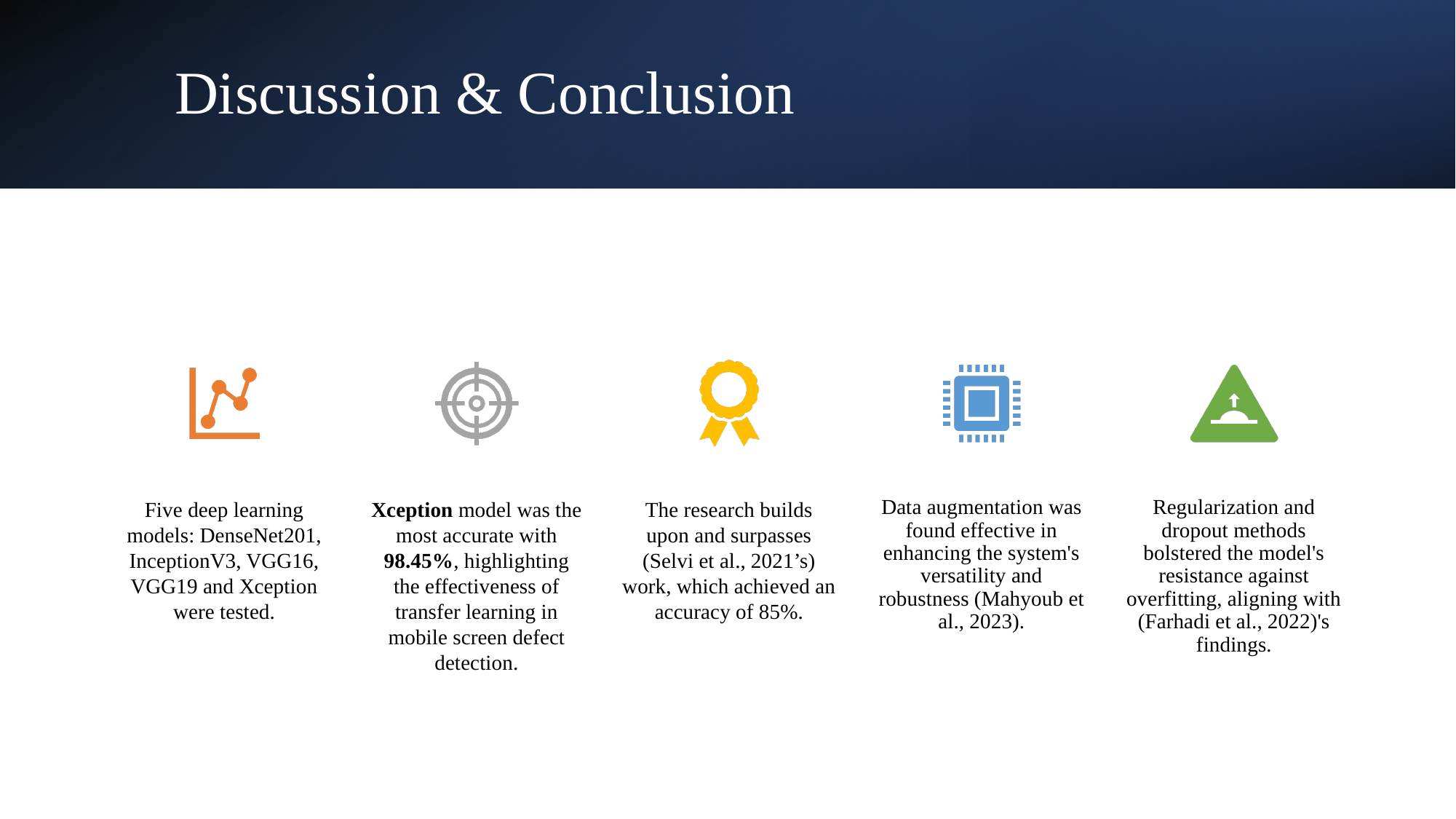

Discussion & Conclusion
Five deep learning models: DenseNet201, InceptionV3, VGG16, VGG19 and Xception were tested.
Xception model was the most accurate with 98.45%, highlighting the effectiveness of transfer learning in mobile screen defect detection.
The research builds upon and surpasses (Selvi et al., 2021’s) work, which achieved an accuracy of 85%.
Data augmentation was found effective in enhancing the system's versatility and robustness (Mahyoub et al., 2023).
Regularization and dropout methods bolstered the model's resistance against overfitting, aligning with (Farhadi et al., 2022)'s findings.